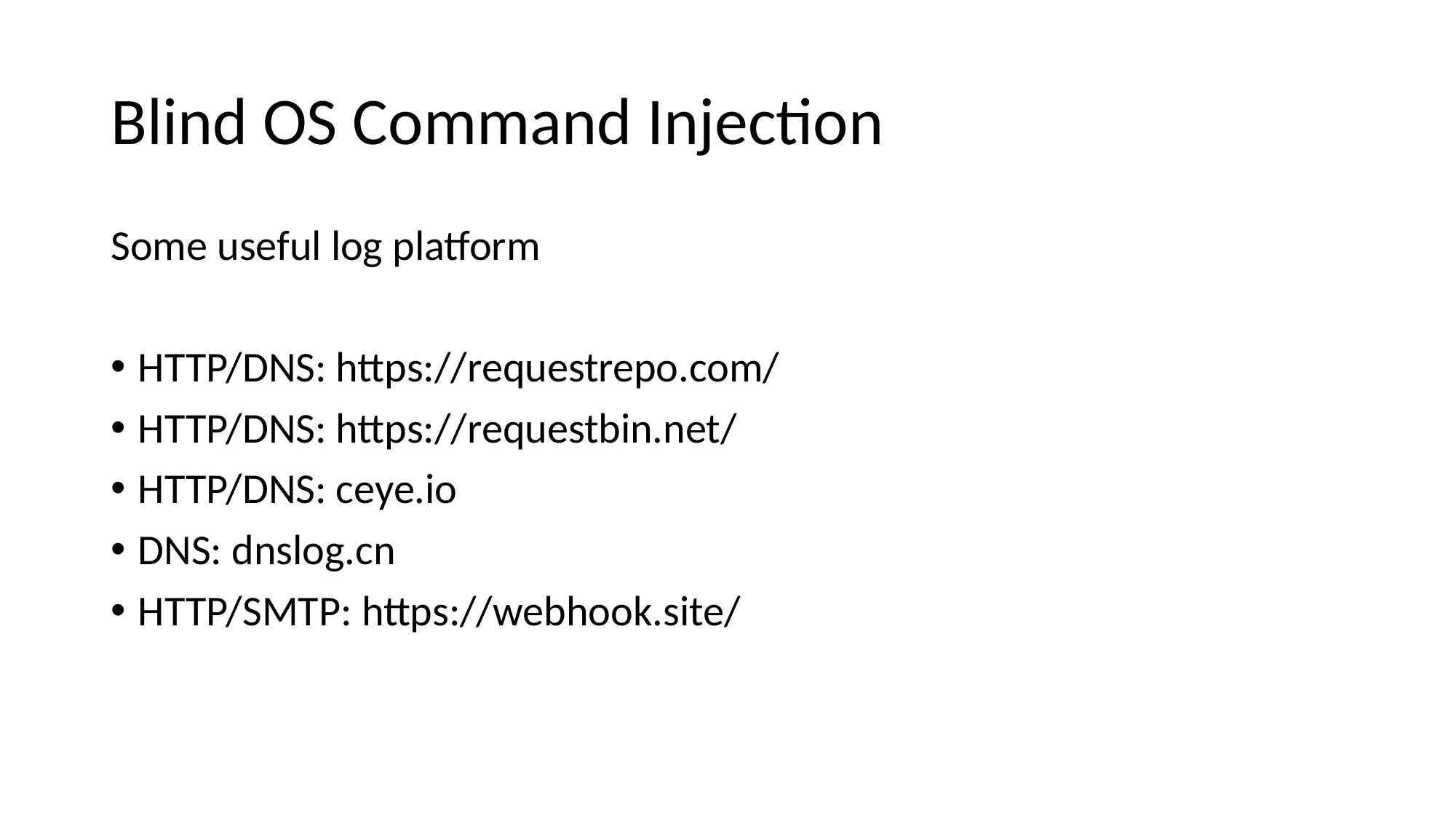

# Blind OS Command Injection
Some useful log platform

HTTP/DNS: https://requestrepo.com/
HTTP/DNS: https://requestbin.net/
HTTP/DNS: ceye.io
DNS: dnslog.cn
HTTP/SMTP: https://webhook.site/